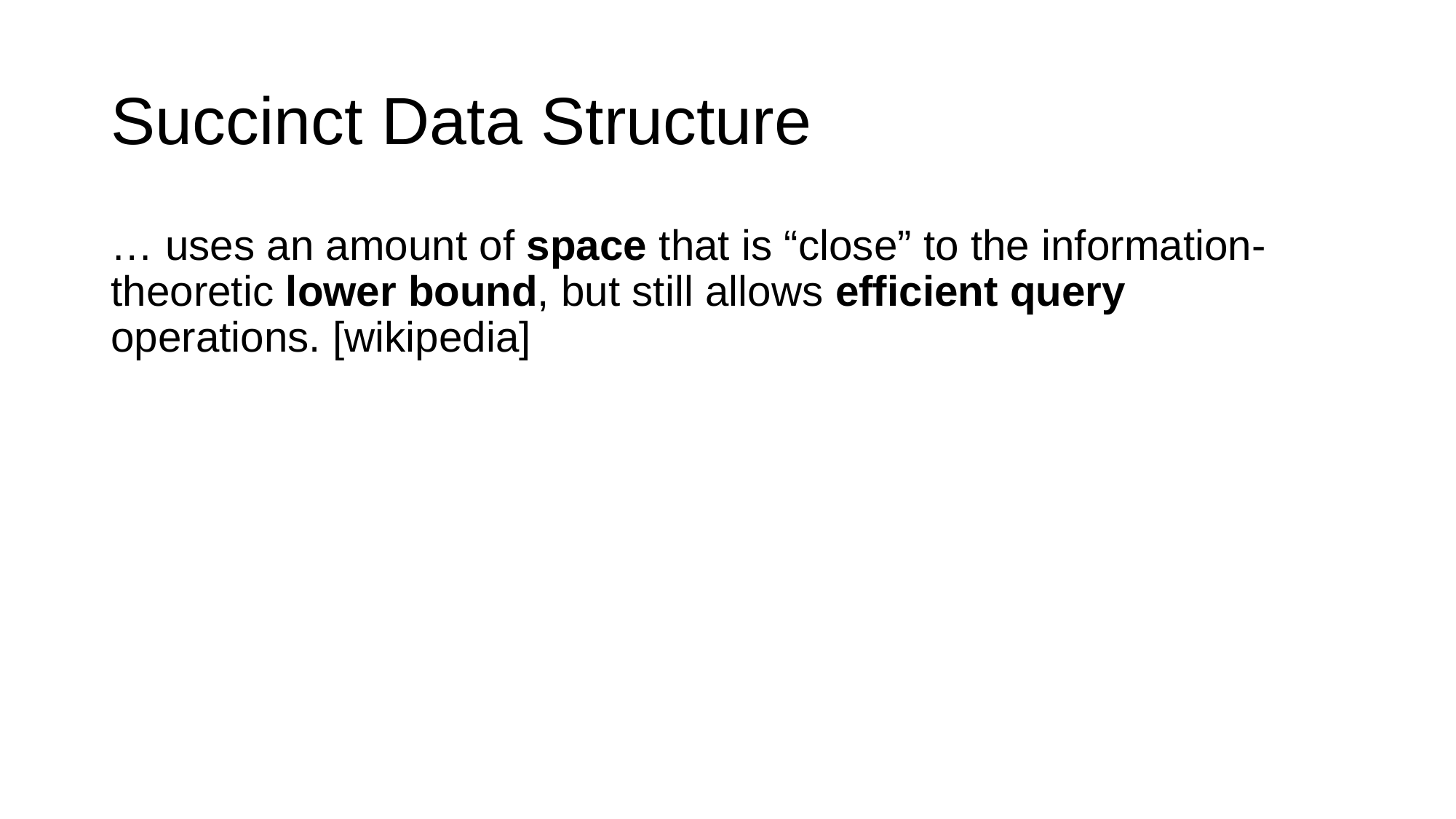

# Succinct Data Structure
… uses an amount of space that is “close” to the information-theoretic lower bound, but still allows efficient query operations. [wikipedia]